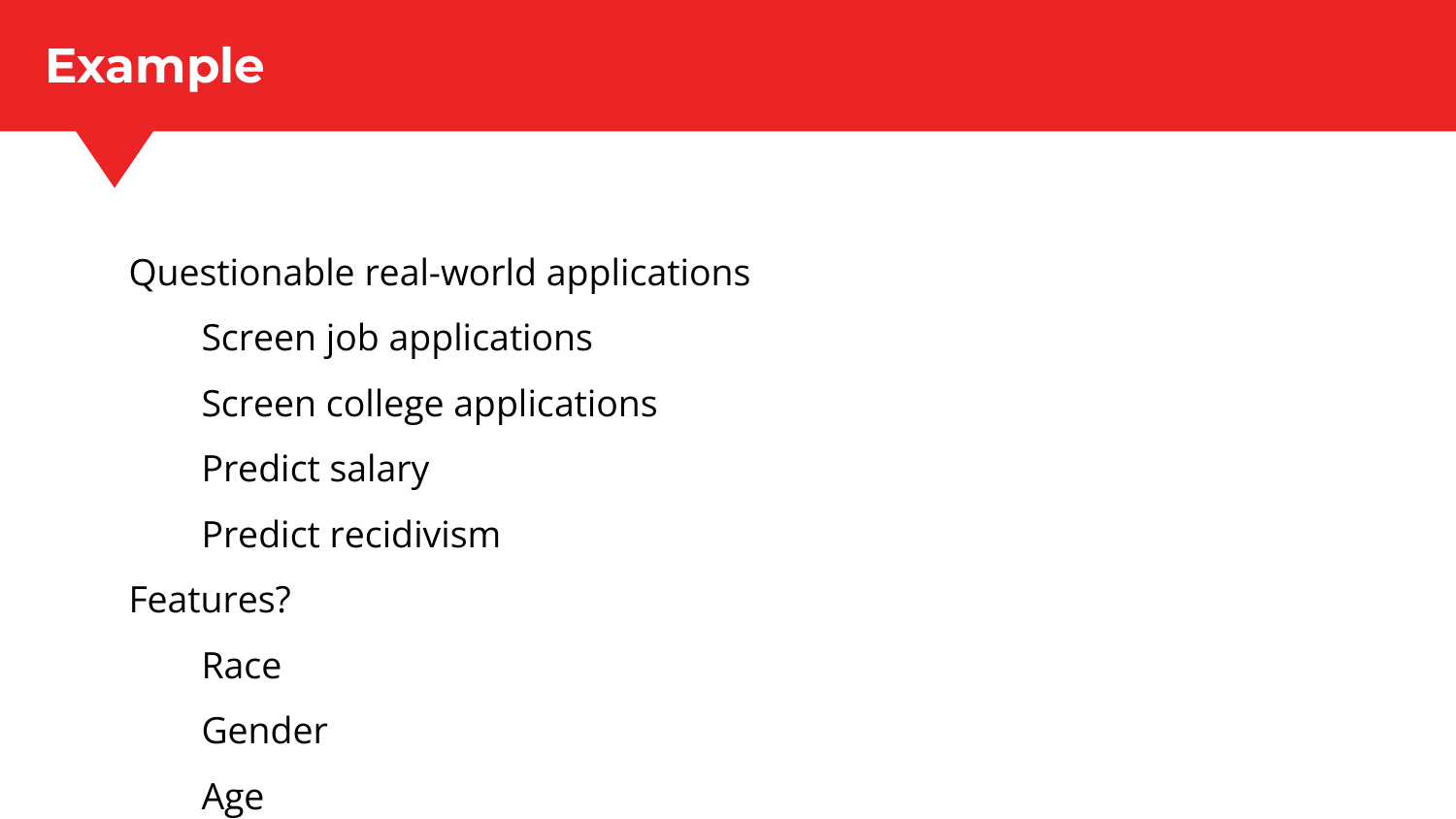

# Example
Questionable real-world applications
Screen job applications
Screen college applications
Predict salary
Predict recidivism
Features?
Race
Gender
Age